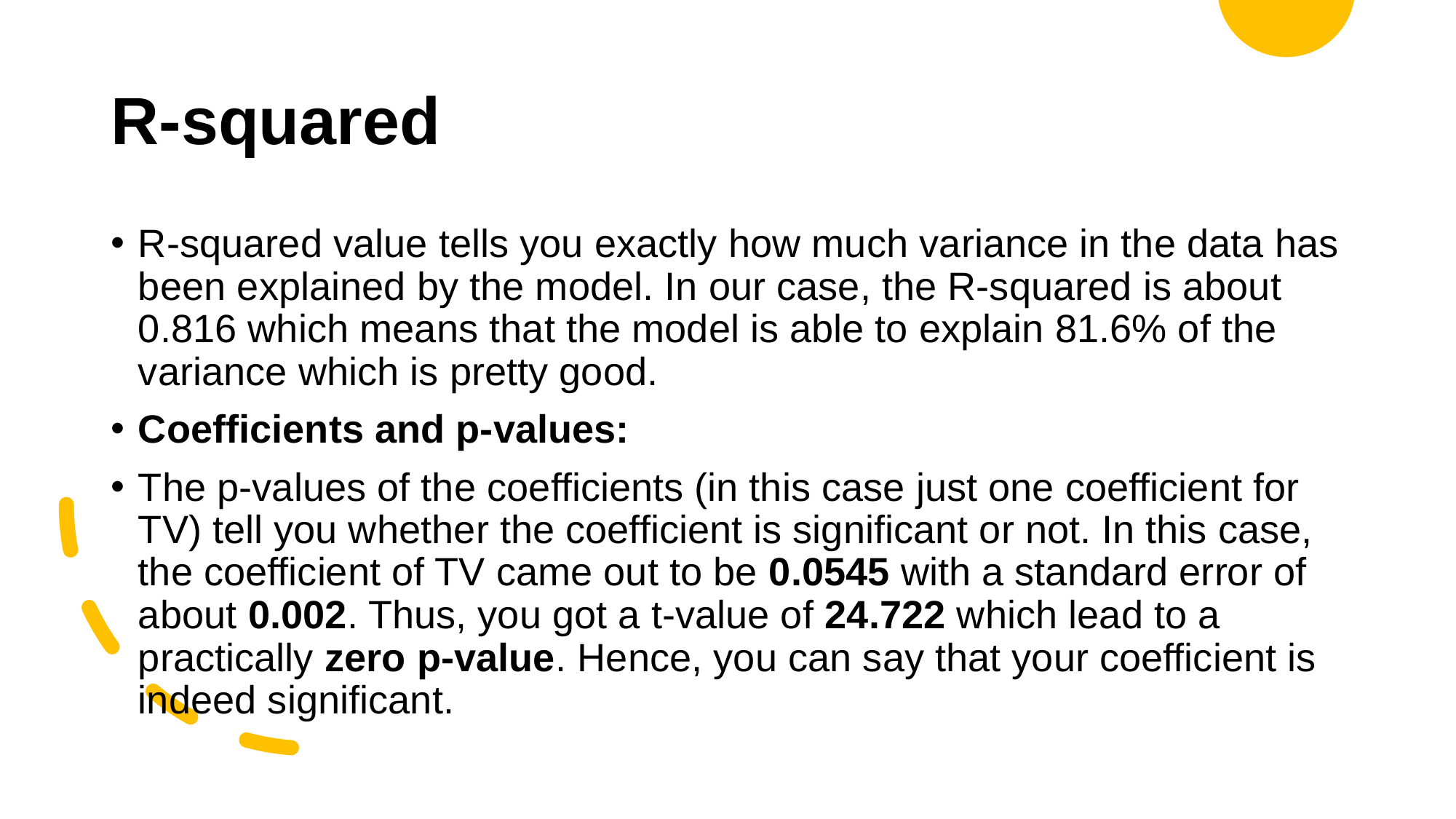

# R-squared
R-squared value tells you exactly how much variance in the data has been explained by the model. In our case, the R-squared is about 0.816 which means that the model is able to explain 81.6% of the variance which is pretty good.
Coefficients and p-values:
The p-values of the coefficients (in this case just one coefficient for TV) tell you whether the coefficient is significant or not. In this case, the coefficient of TV came out to be 0.0545 with a standard error of about 0.002. Thus, you got a t-value of 24.722 which lead to a practically zero p-value. Hence, you can say that your coefficient is indeed significant.